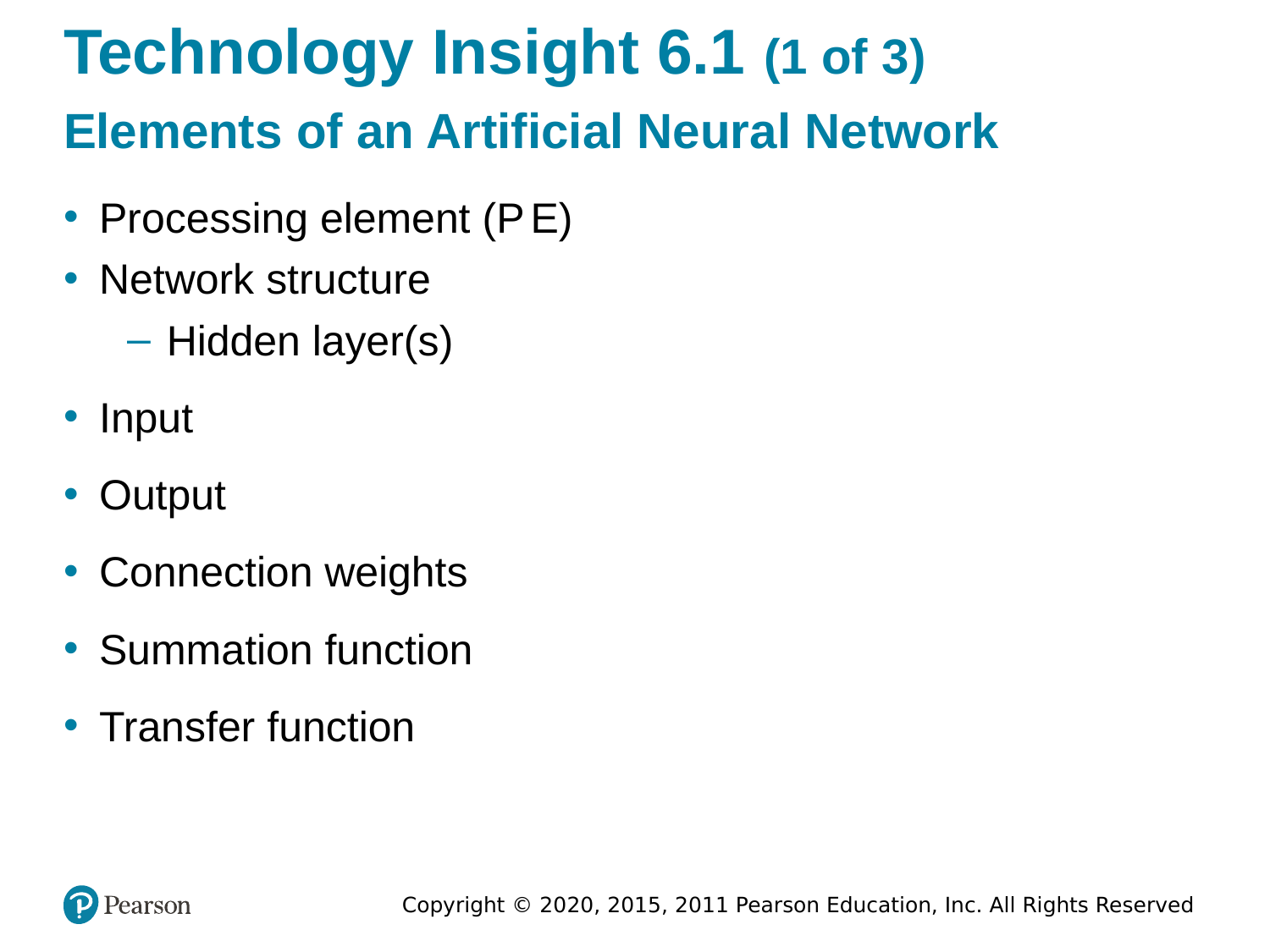

# Technology Insight 6.1 (1 of 3)
Elements of an Artificial Neural Network
Processing element (P E)
Network structure
Hidden layer(s)
Input
Output
Connection weights
Summation function
Transfer function